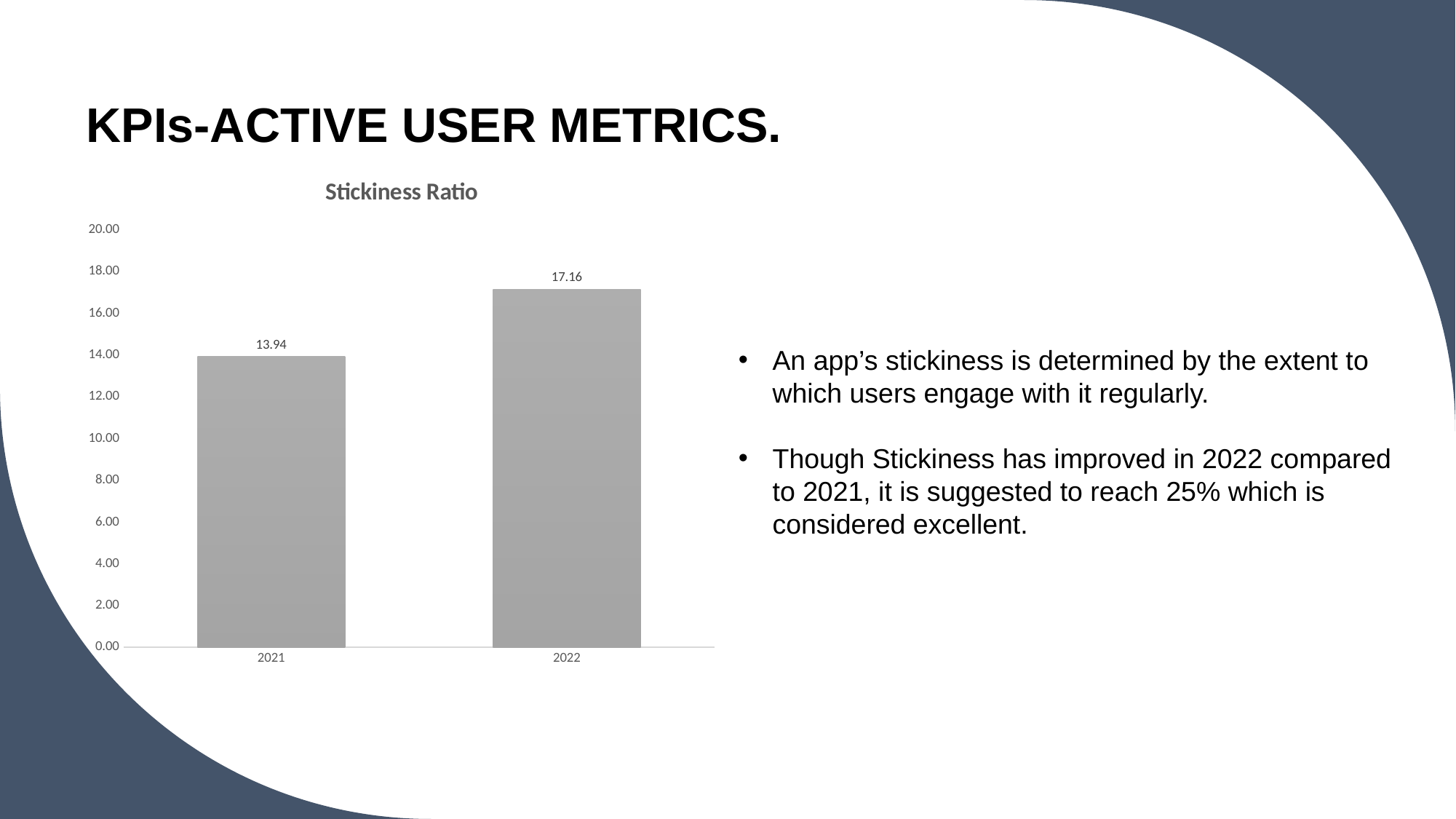

# KPIs-ACTIVE USER METRICS.

### Chart: Stickiness Ratio

| Category | Total |
|---|---|
| 2021 | 13.941290144474 |
| 2022 | 17.155582859775 |
An app’s stickiness is determined by the extent to which users engage with it regularly.

Though Stickiness has improved in 2022 compared to 2021, it is suggested to reach 25% which is considered excellent.